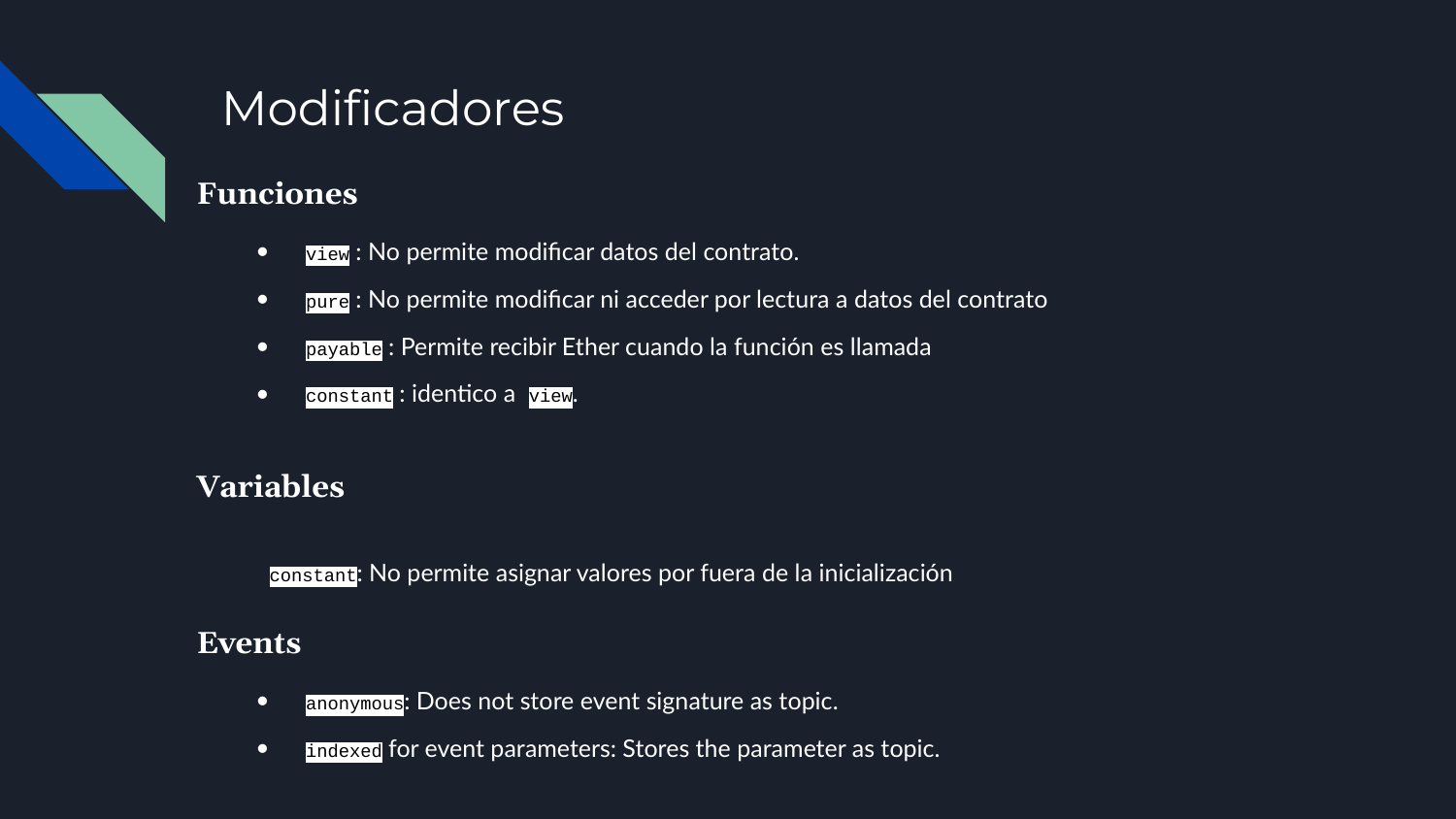

# Modificadores
Funciones
view : No permite modificar datos del contrato.
pure : No permite modificar ni acceder por lectura a datos del contrato
payable : Permite recibir Ether cuando la función es llamada
constant : identico a  view.
Variables
constant: No permite asignar valores por fuera de la inicialización
Events
anonymous: Does not store event signature as topic.
indexed for event parameters: Stores the parameter as topic.